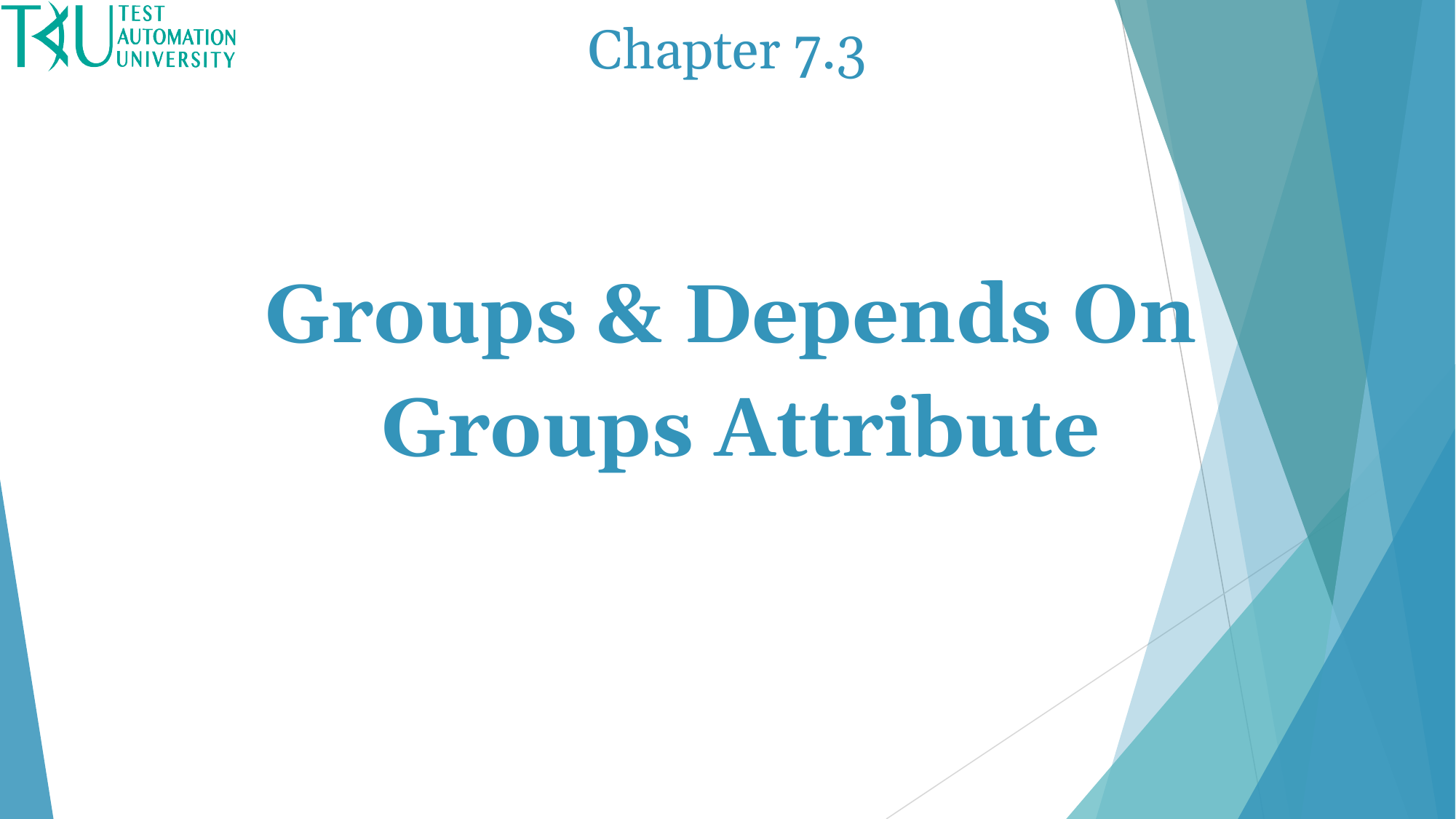

Chapter 7.3
Groups & Depends On
Groups Attribute